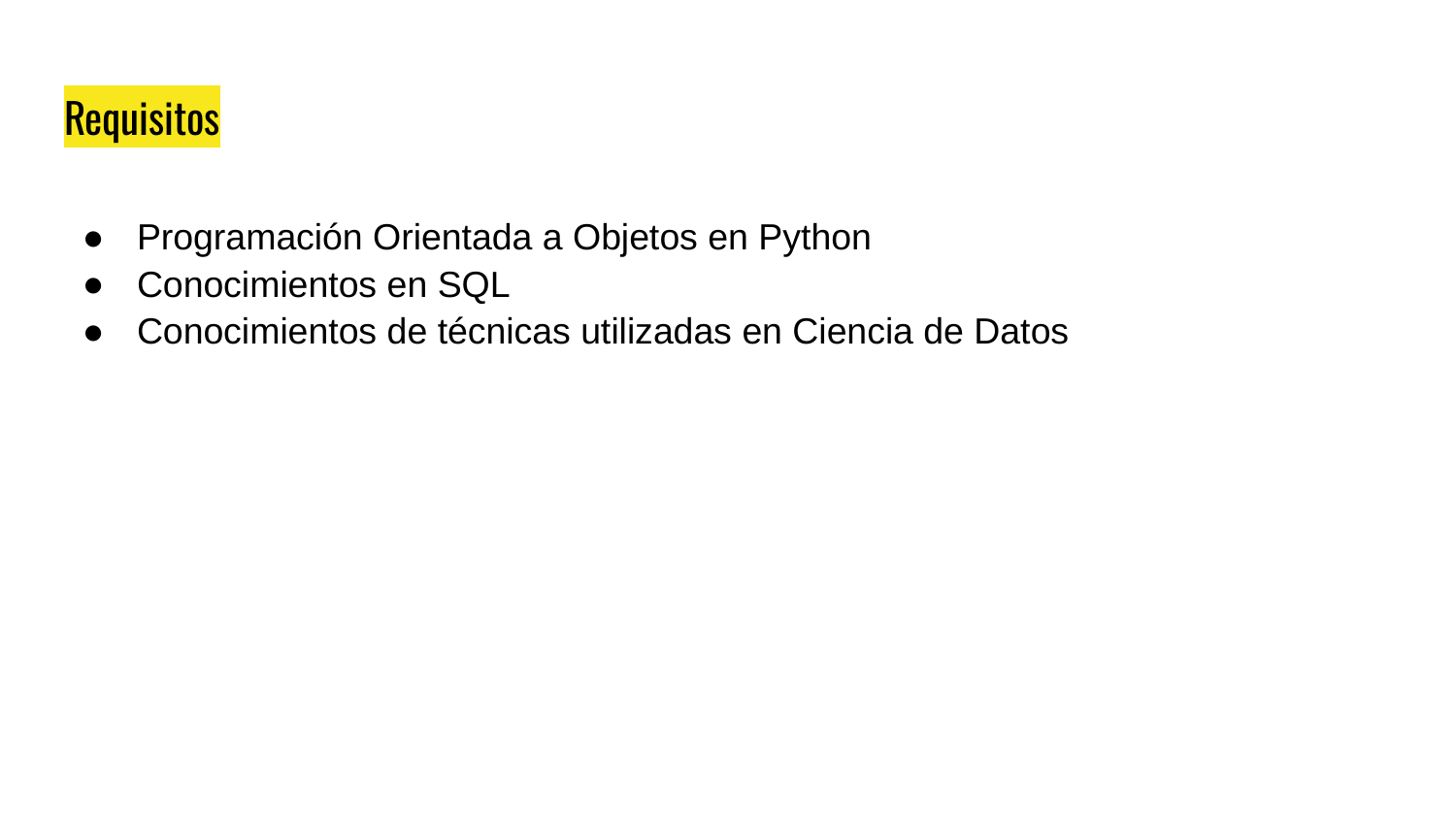

# Requisitos
Programación Orientada a Objetos en Python
Conocimientos en SQL
Conocimientos de técnicas utilizadas en Ciencia de Datos